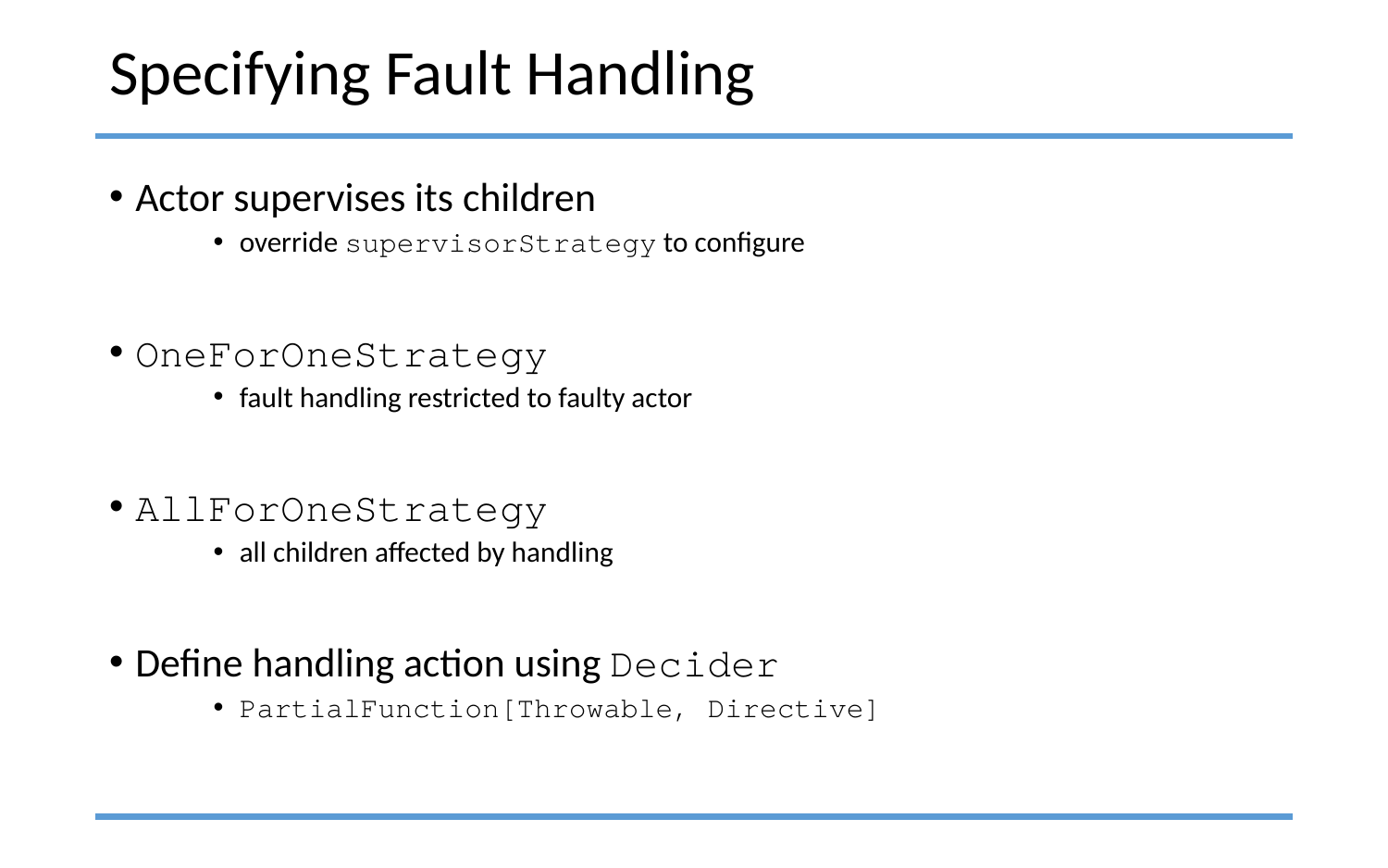

# Specifying Fault Handling
Actor supervises its children
override supervisorStrategy to configure

OneForOneStrategy
fault handling restricted to faulty actor

AllForOneStrategy
all children affected by handling

Define handling action using Decider
PartialFunction[Throwable, Directive]